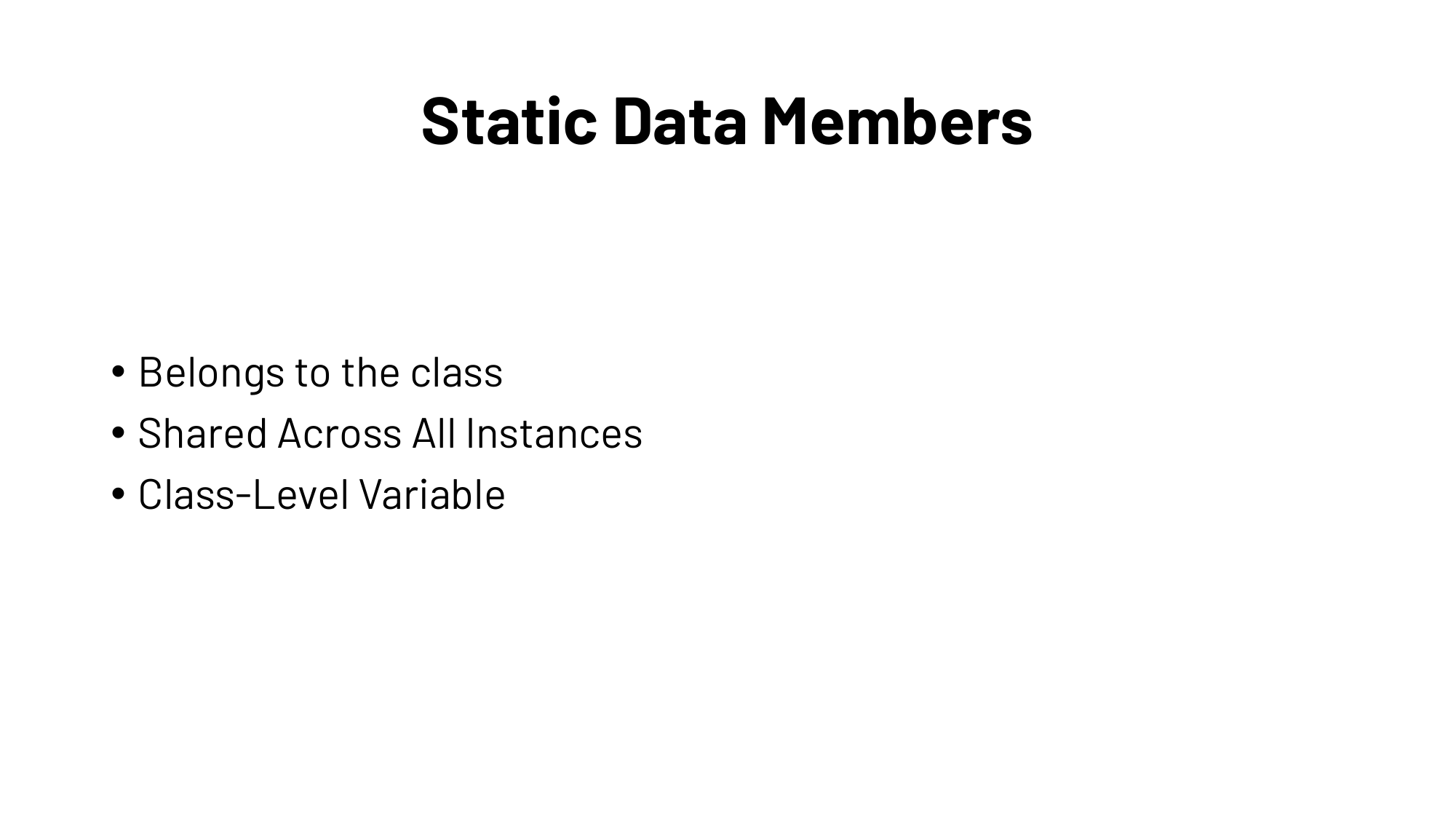

# Static Data Members

Belongs to the class
Shared Across All Instances
Class-Level Variable